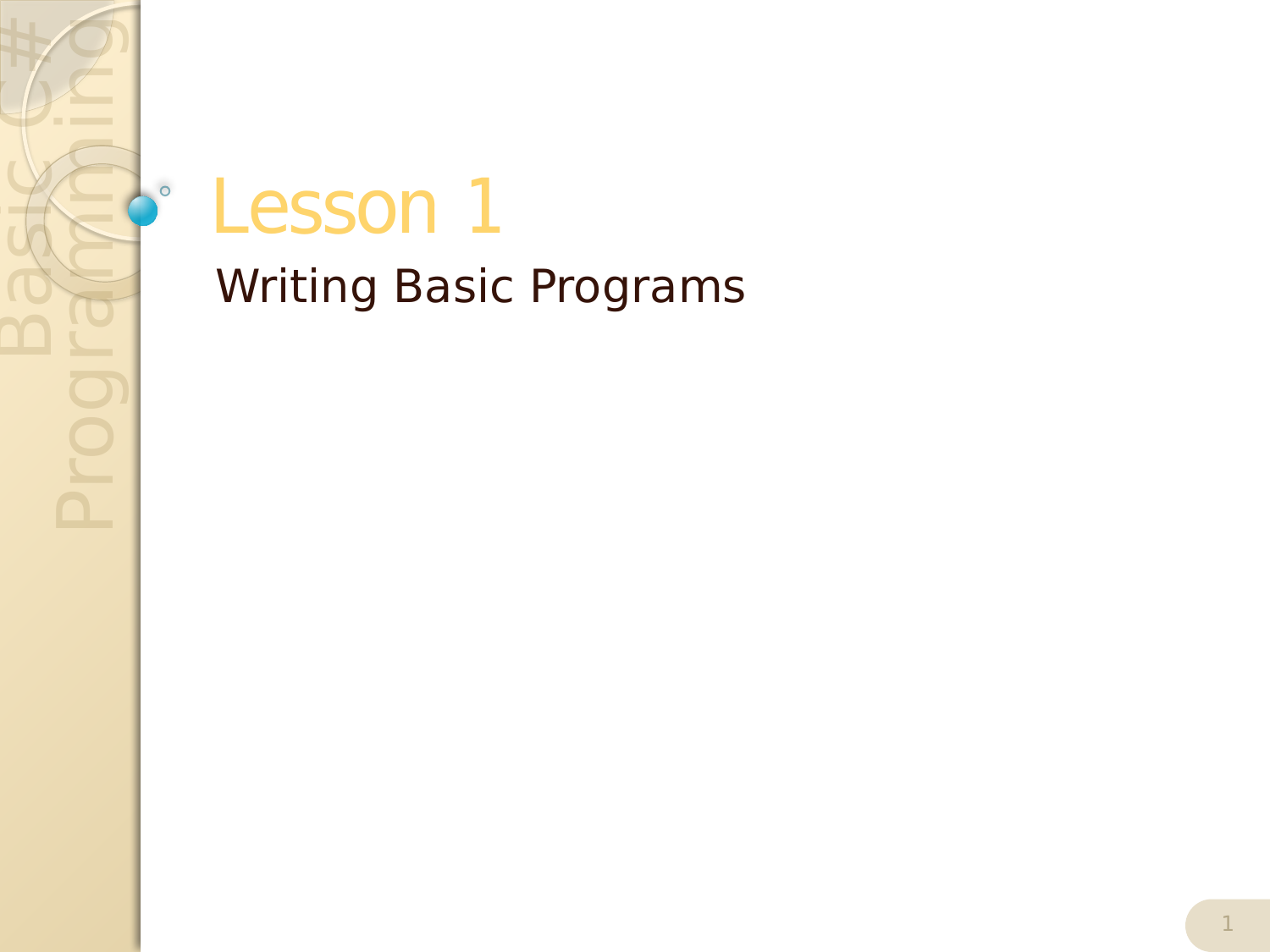

# Lesson 1
Writing Basic Programs
1